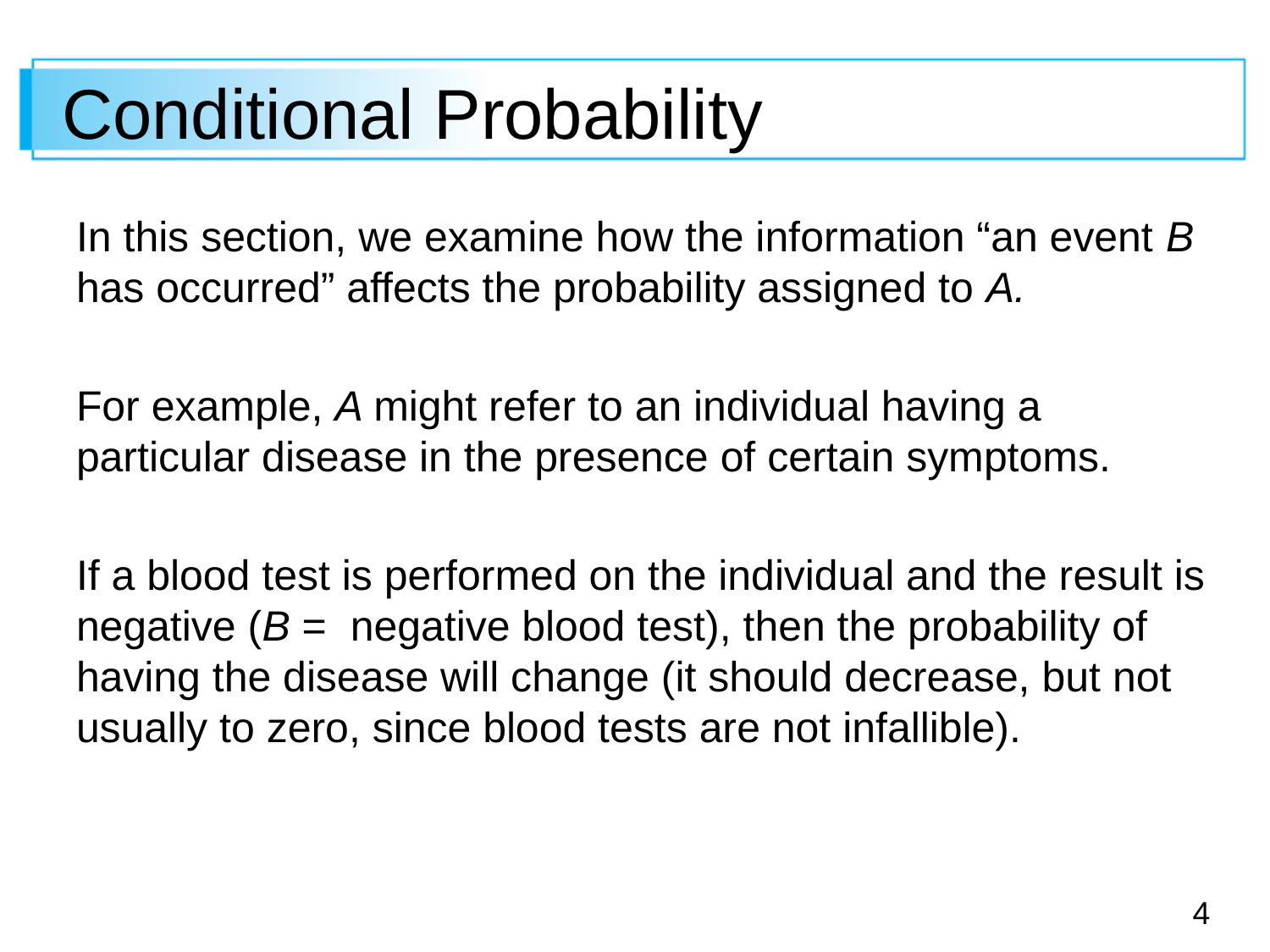

# Conditional Probability
In this section, we examine how the information “an event B has occurred” affects the probability assigned to A.

For example, A might refer to an individual having a particular disease in the presence of certain symptoms.

If a blood test is performed on the individual and the result is negative (B =  negative blood test), then the probability of having the disease will change (it should decrease, but not usually to zero, since blood tests are not infallible).